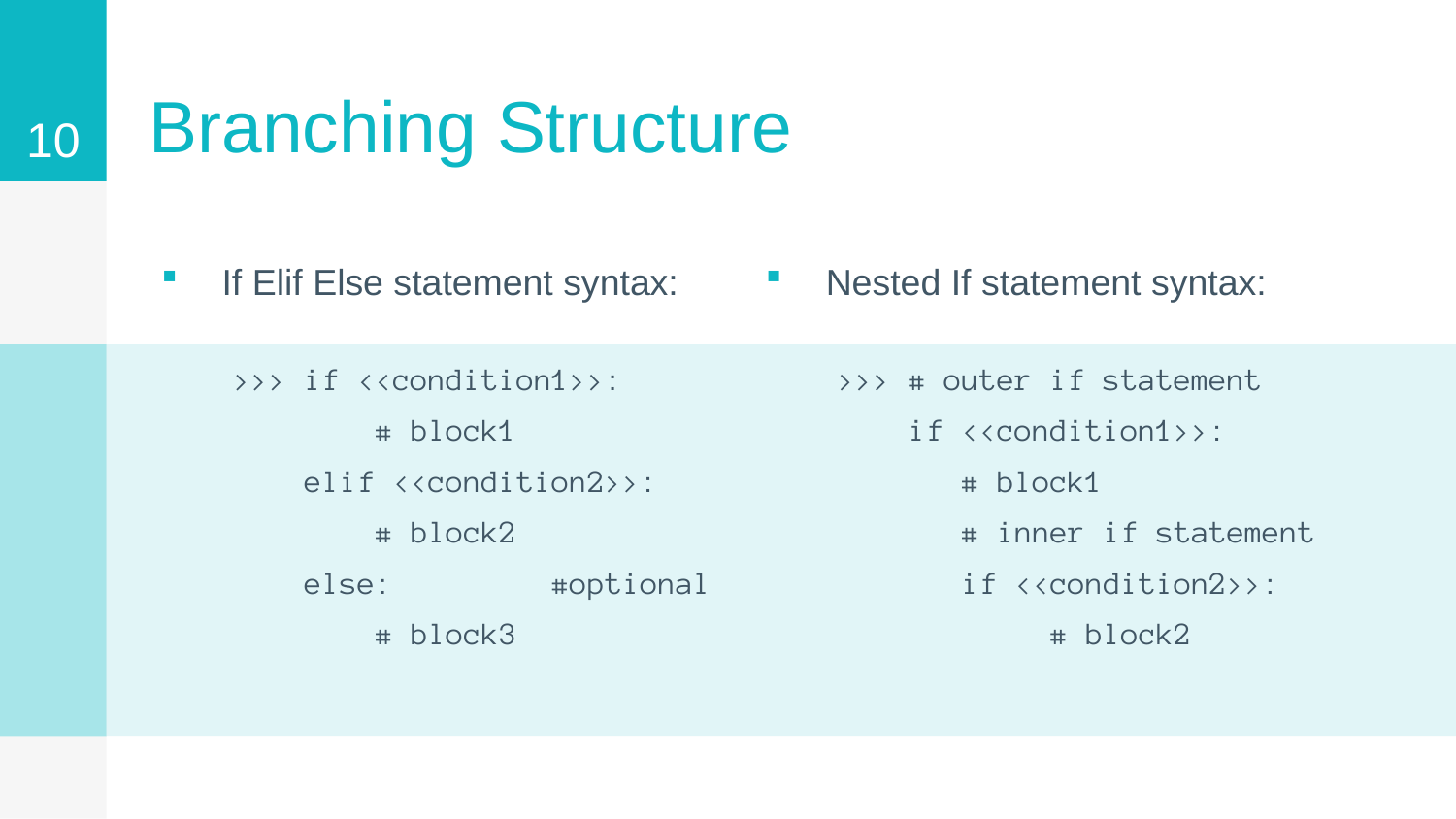

10
# Branching Structure
If Elif Else statement syntax:
Nested If statement syntax:
>>> if <<condition1>>:
        # block1
    elif <<condition2>>:
        # block2
    else:         #optional
        # block3
>>> # outer if statement
    if <<condition1>>:
       # block1
       # inner if statement
       if <<condition2>>:
            # block2